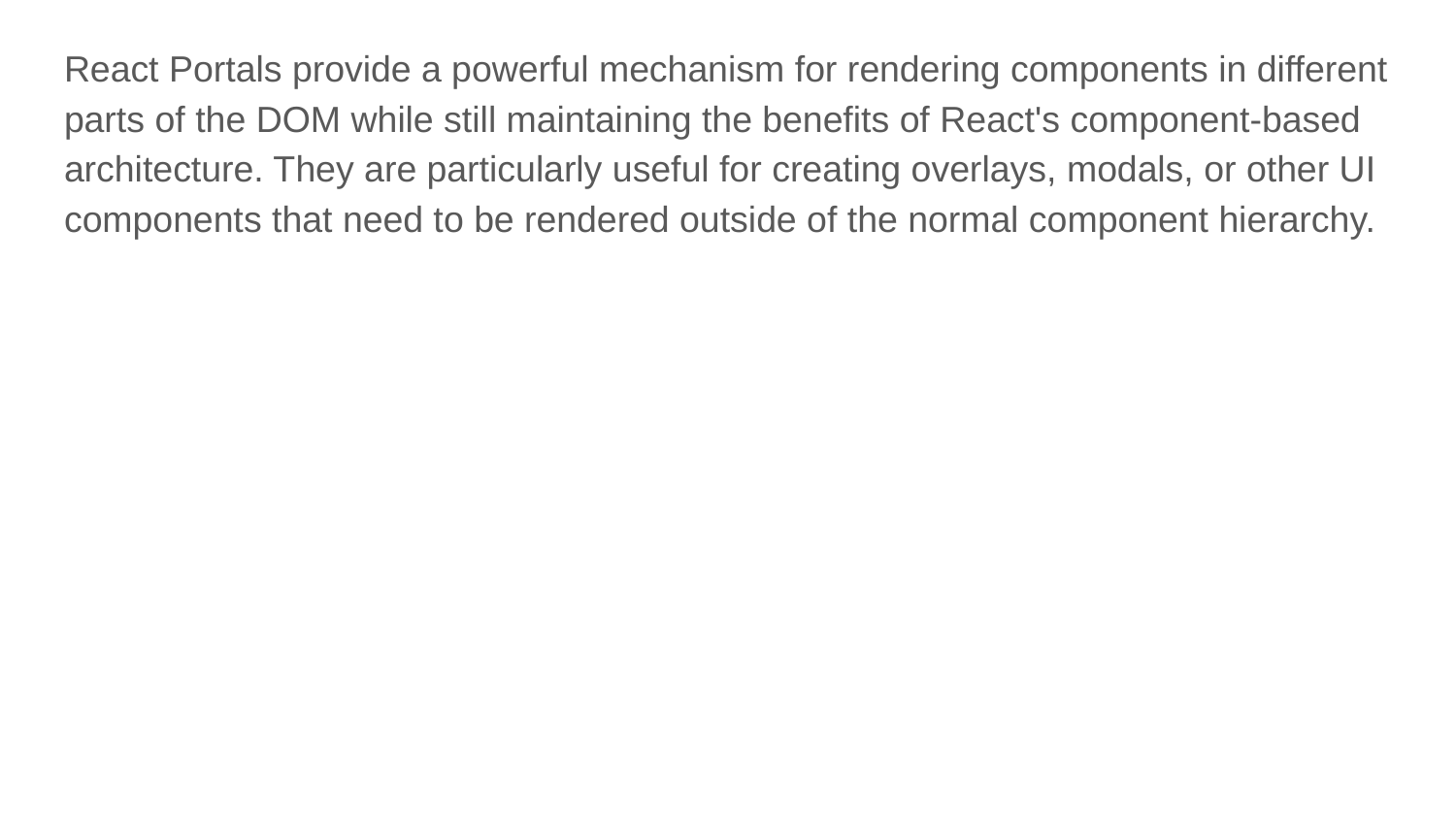

React Portals provide a powerful mechanism for rendering components in different parts of the DOM while still maintaining the benefits of React's component-based architecture. They are particularly useful for creating overlays, modals, or other UI components that need to be rendered outside of the normal component hierarchy.